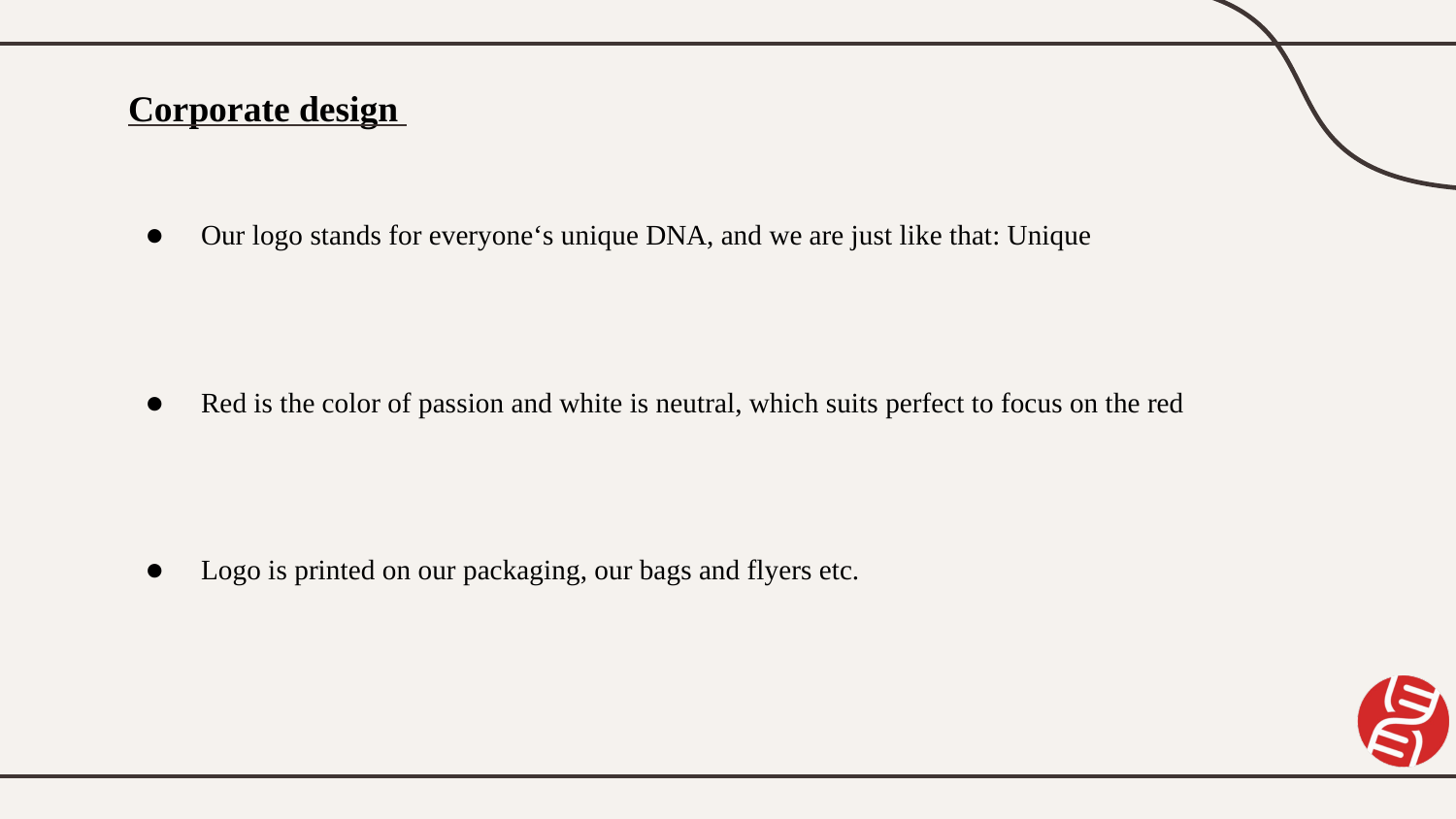

# Corporate design
Our logo stands for everyone‘s unique DNA, and we are just like that: Unique
Red is the color of passion and white is neutral, which suits perfect to focus on the red
Logo is printed on our packaging, our bags and flyers etc.